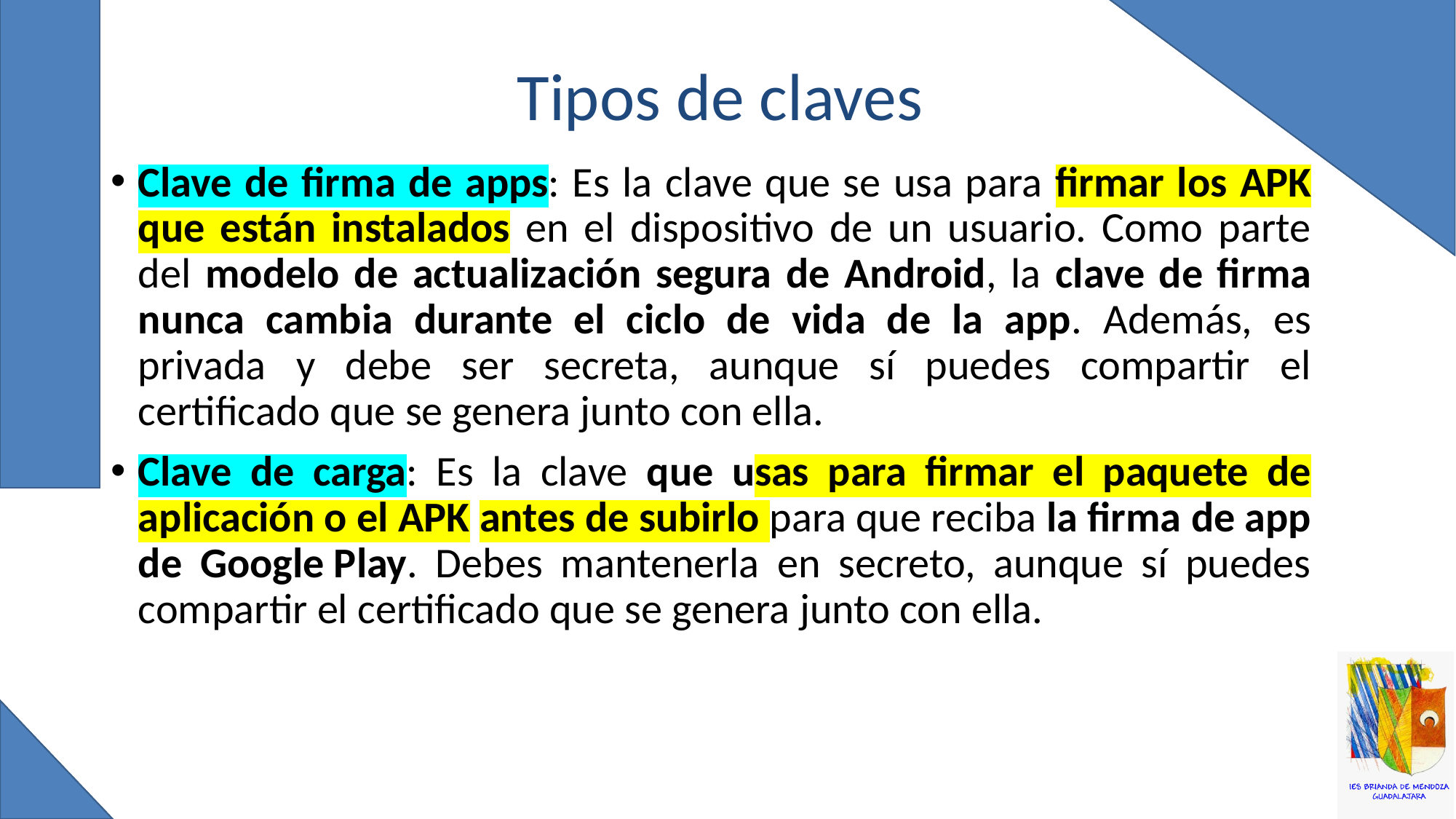

# Tipos de claves
Clave de firma de apps: Es la clave que se usa para firmar los APK que están instalados en el dispositivo de un usuario. Como parte del modelo de actualización segura de Android, la clave de firma nunca cambia durante el ciclo de vida de la app. Además, es privada y debe ser secreta, aunque sí puedes compartir el certificado que se genera junto con ella.
Clave de carga: Es la clave que usas para firmar el paquete de aplicación o el APK antes de subirlo para que reciba la firma de app de Google Play. Debes mantenerla en secreto, aunque sí puedes compartir el certificado que se genera junto con ella.